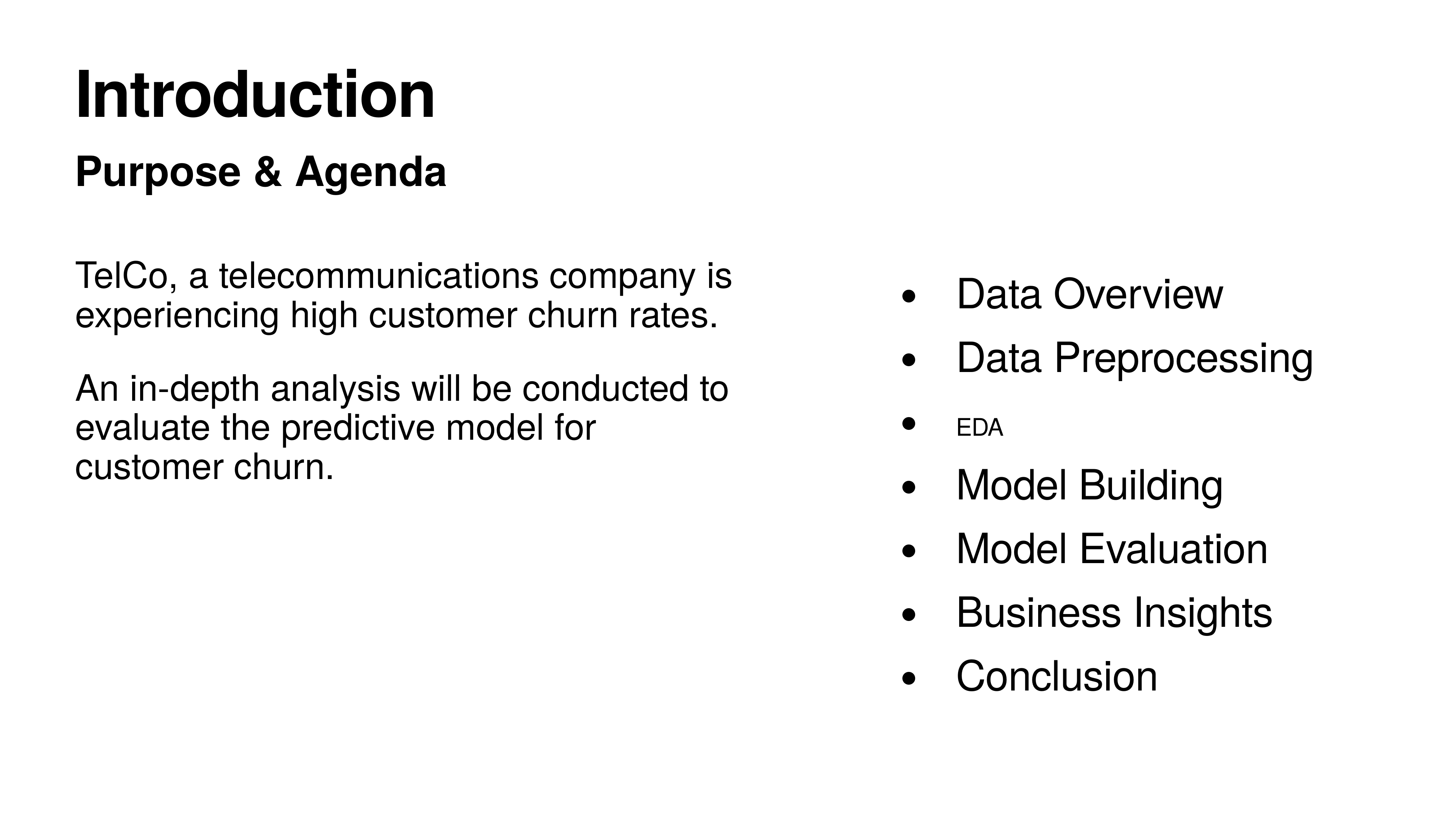

# Introduction
Purpose & Agenda
TelCo, a telecommunications company is experiencing high customer churn rates.
An in-depth analysis will be conducted to evaluate the predictive model for customer churn.
Data Overview​
Data Preprocessing​
EDA​
Model Building​
Model Evaluation​
Business Insights​
Conclusion